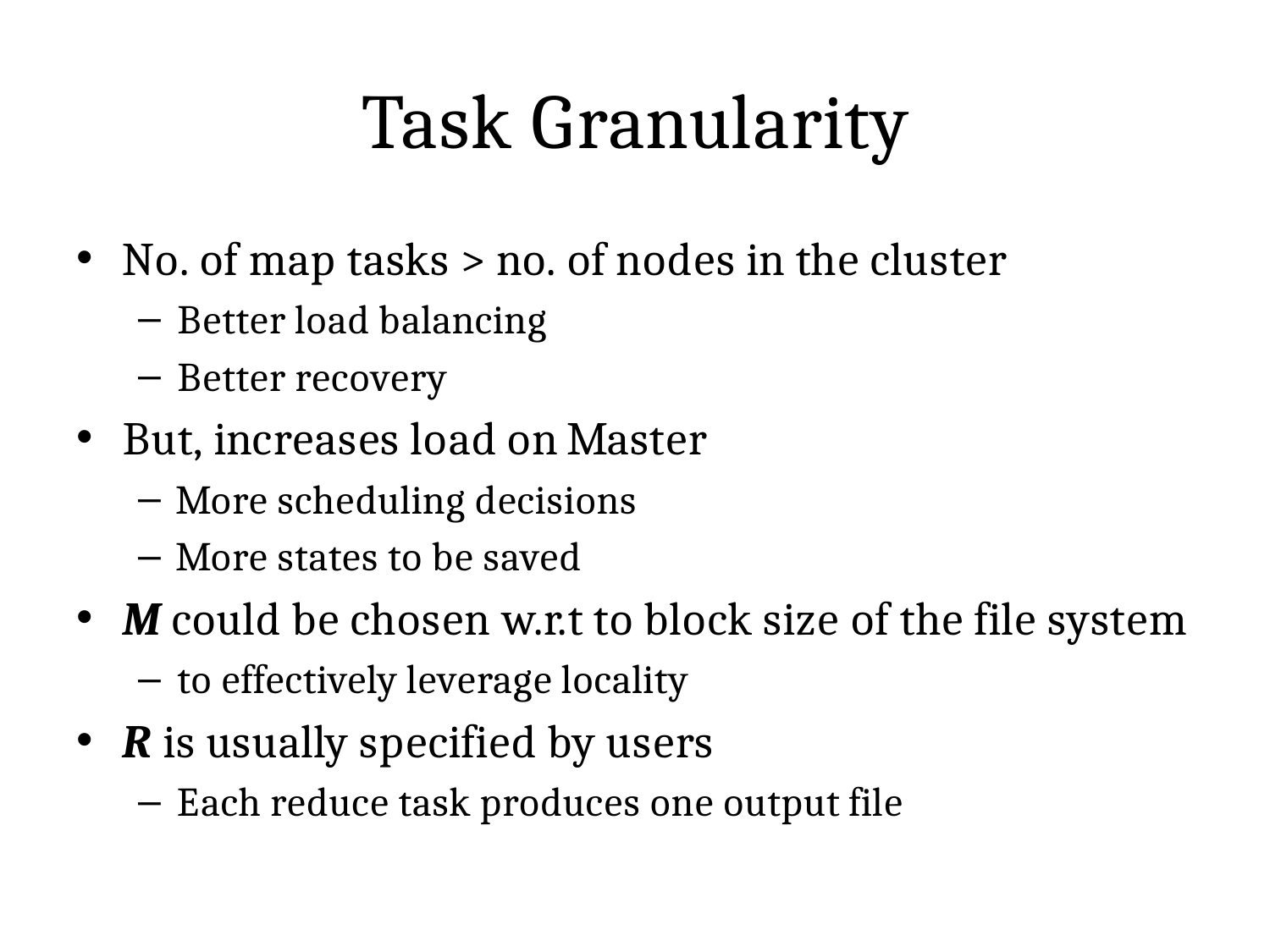

# Task Granularity
No. of map tasks > no. of nodes in the cluster
Better load balancing
Better recovery
But, increases load on Master
More scheduling decisions
More states to be saved
M could be chosen w.r.t to block size of the file system
to effectively leverage locality
R is usually specified by users
Each reduce task produces one output file